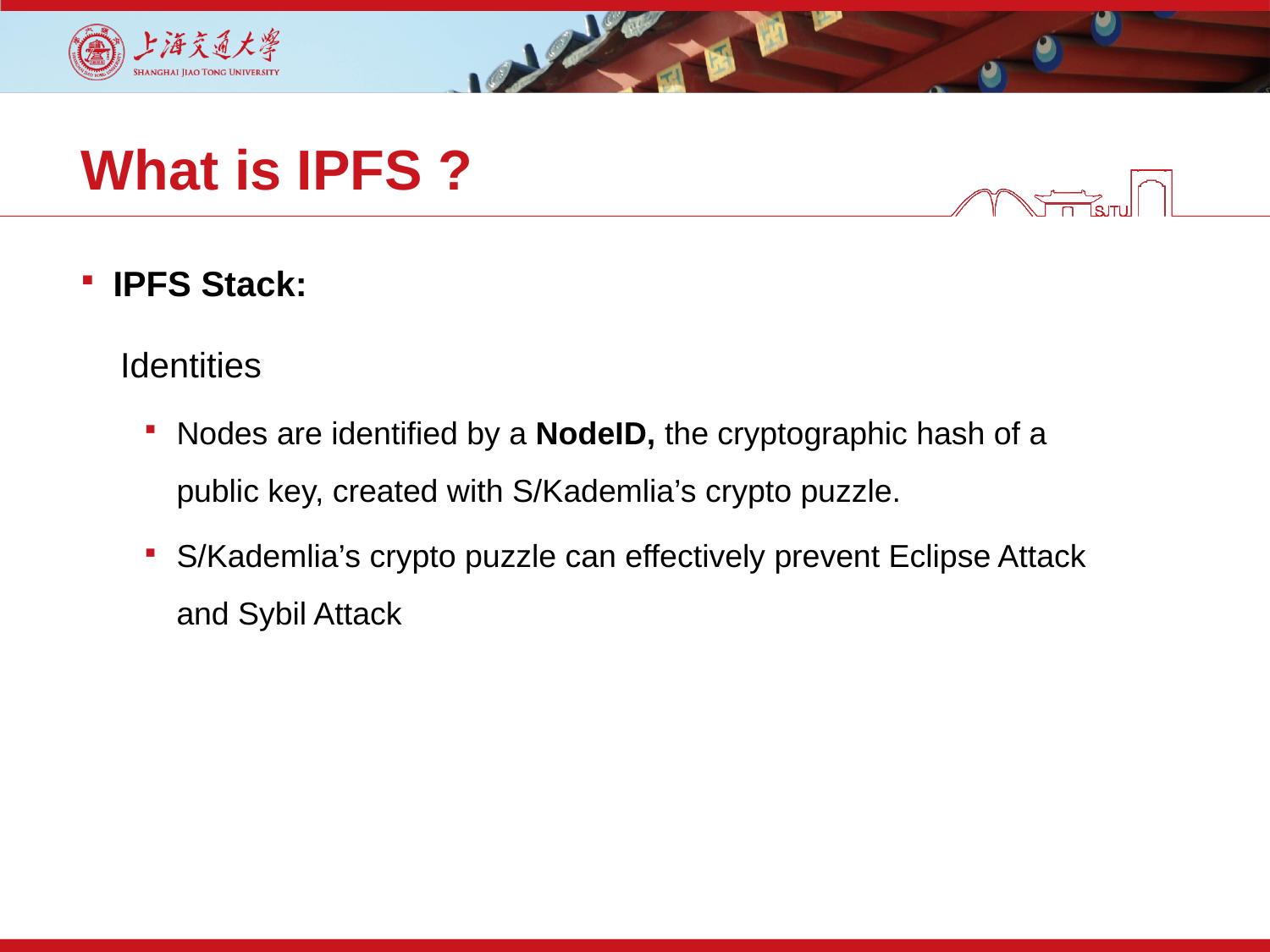

# What is IPFS ?
IPFS Stack:
    Identities
Nodes are identified by a NodeID, the cryptographic hash of a public key, created with S/Kademlia’s crypto puzzle.
S/Kademlia’s crypto puzzle can effectively prevent Eclipse Attack and Sybil Attack